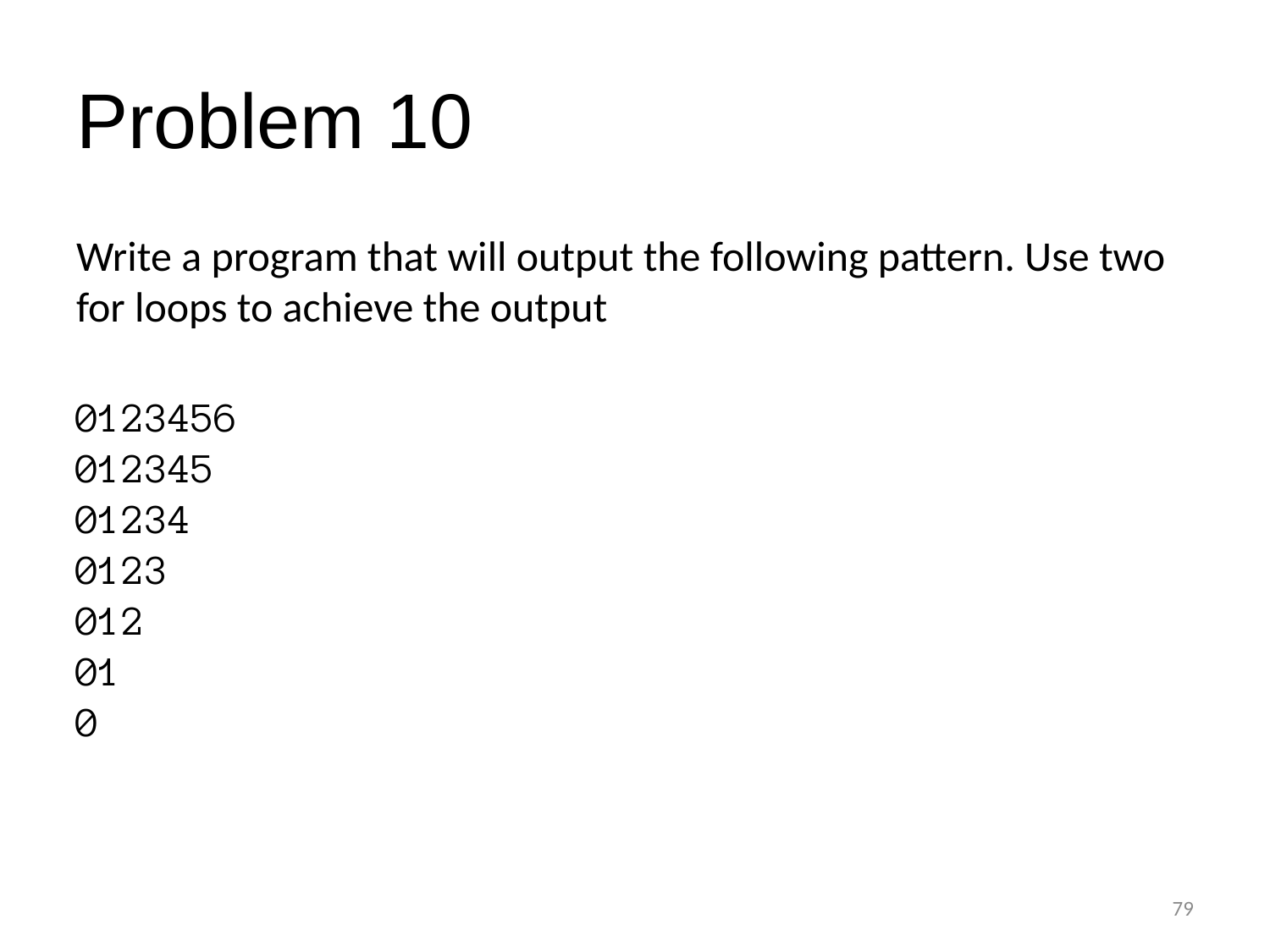

# Problem 10
Write a program that will output the following pattern. Use two for loops to achieve the output
0123456
012345
01234
0123
012
01
0

79